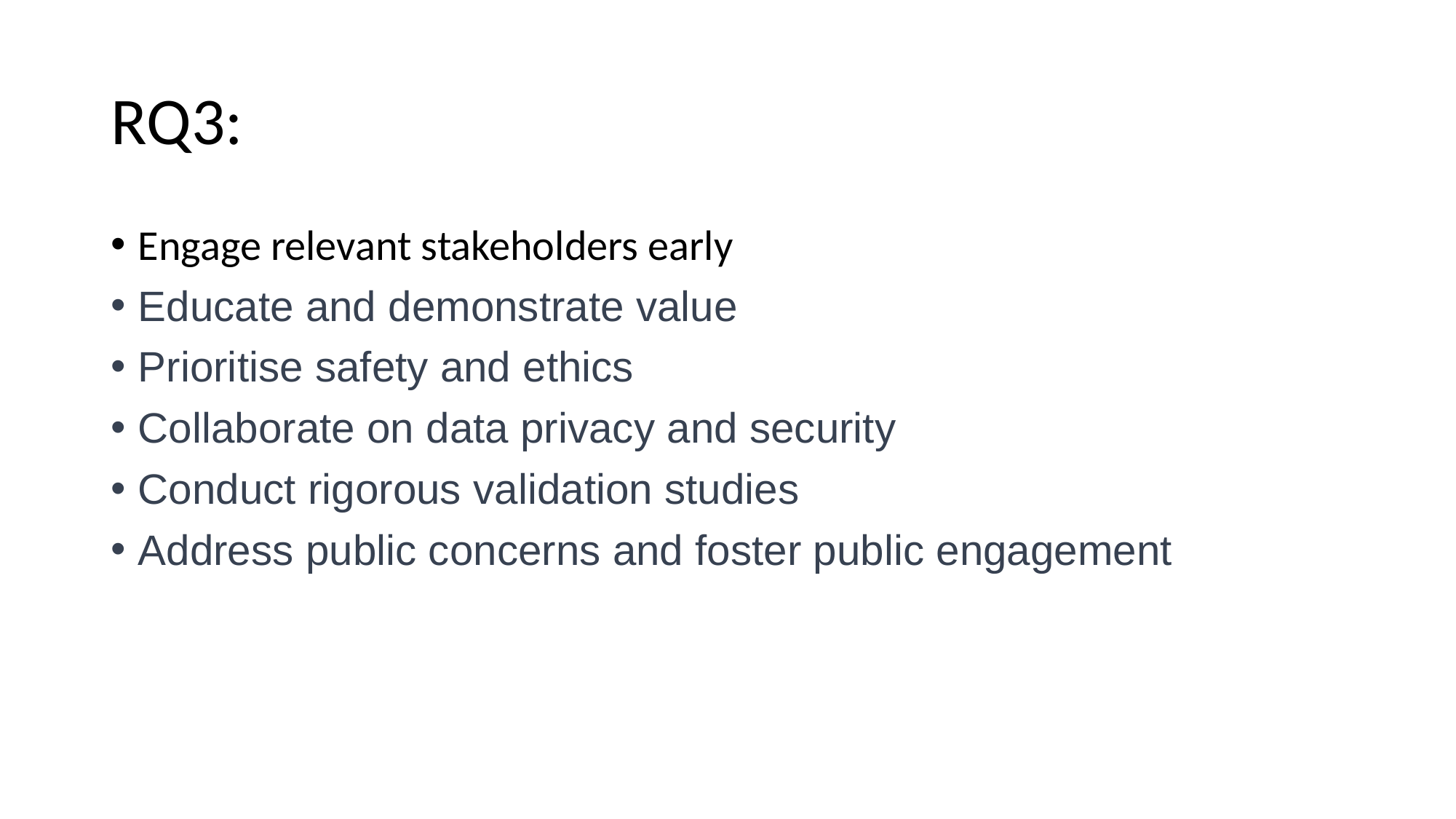

# RQ3:
Engage relevant stakeholders early
Educate and demonstrate value
Prioritise safety and ethics
Collaborate on data privacy and security
Conduct rigorous validation studies
Address public concerns and foster public engagement